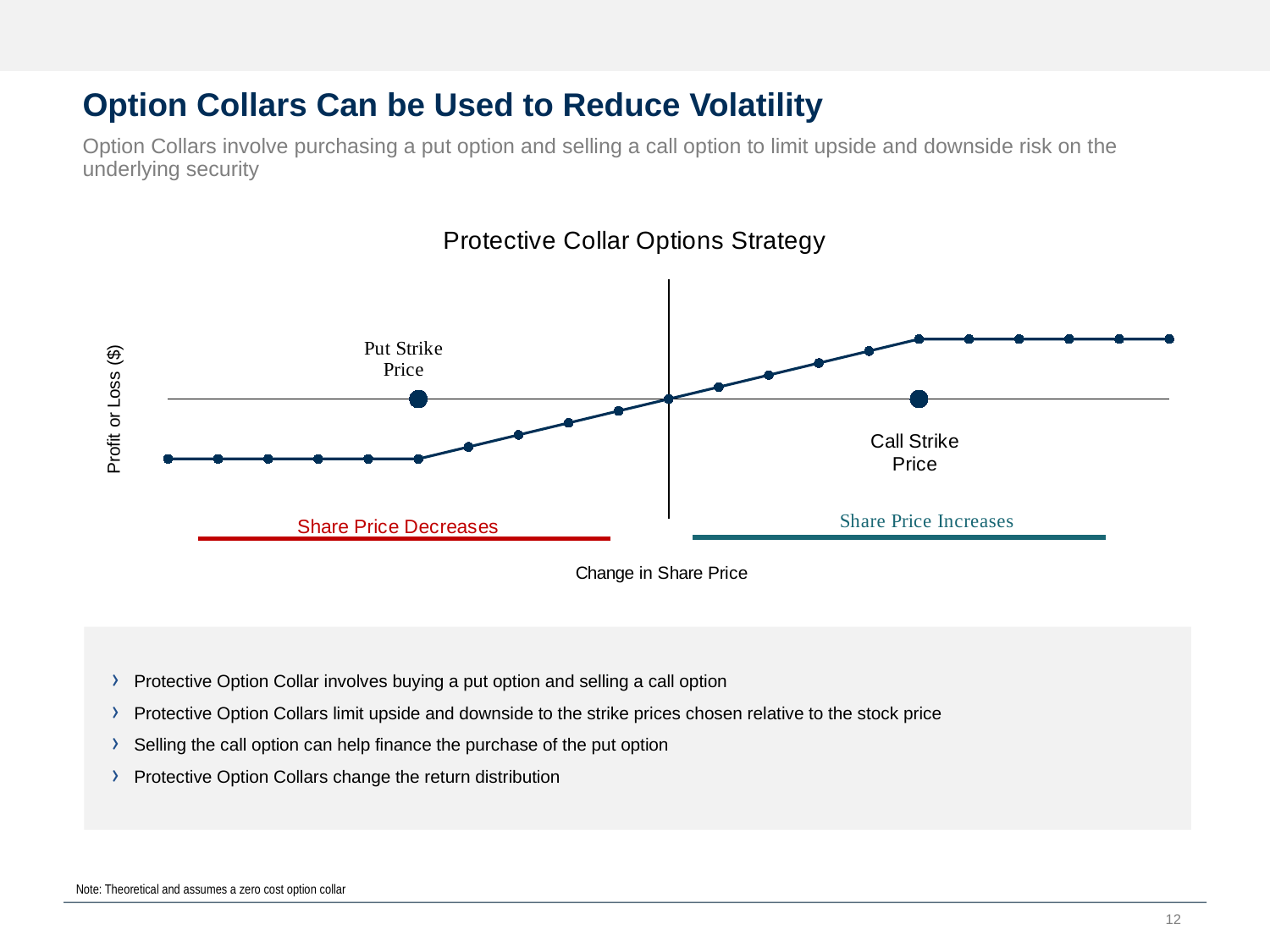

# Option Collars Can be Used to Reduce Volatility
Option Collars involve purchasing a put option and selling a call option to limit upside and downside risk on the underlying security

### Chart: Protective Collar Options Strategy

| Category |  |  |
|---|---|---|
Protective Option Collar involves buying a put option and selling a call option
Protective Option Collars limit upside and downside to the strike prices chosen relative to the stock price
Selling the call option can help finance the purchase of the put option
Protective Option Collars change the return distribution
Note: Theoretical and assumes a zero cost option collar
12